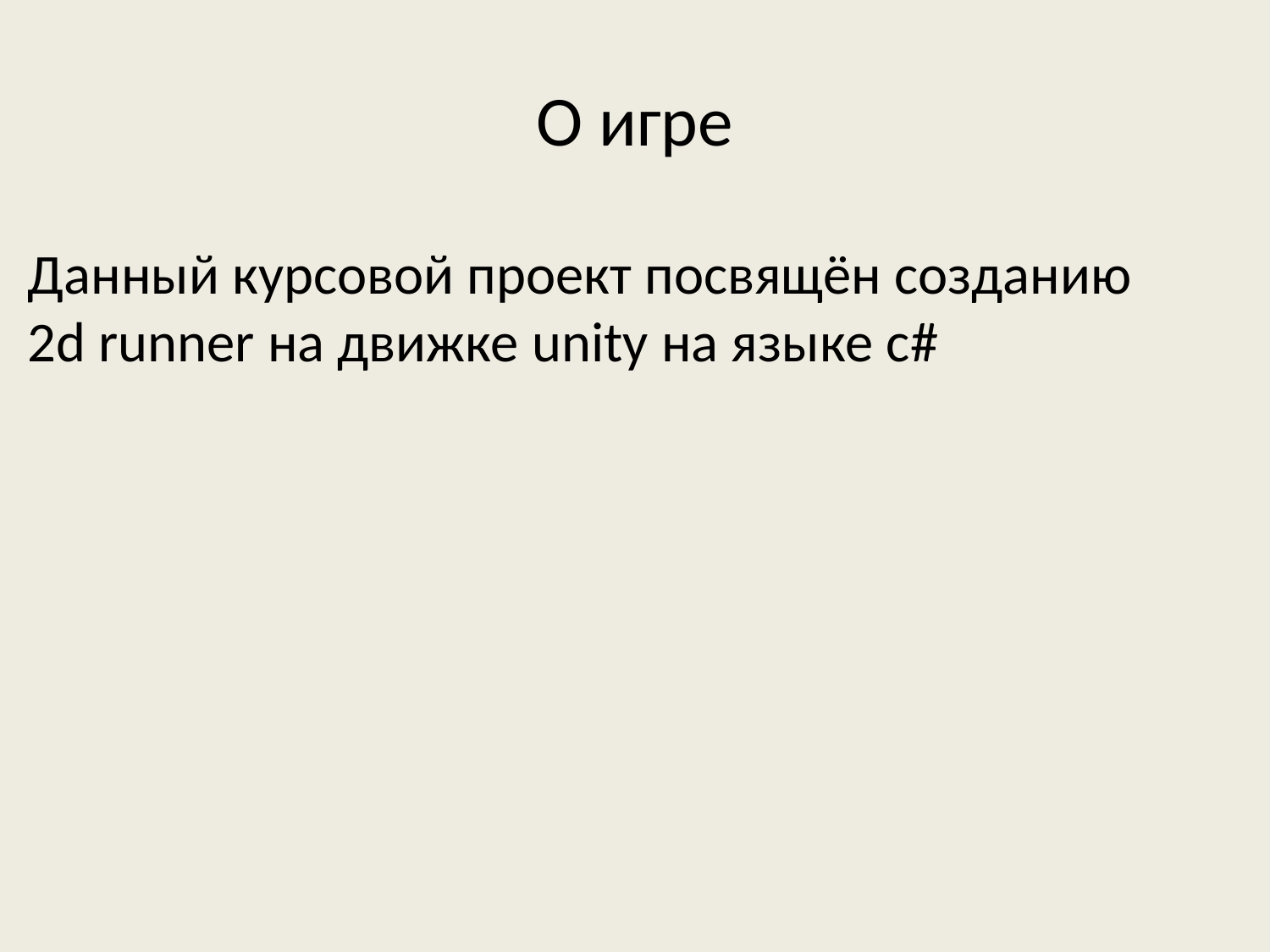

# О игре
Данный курсовой проект посвящён созданию
2d runner на движке unity на языке с#